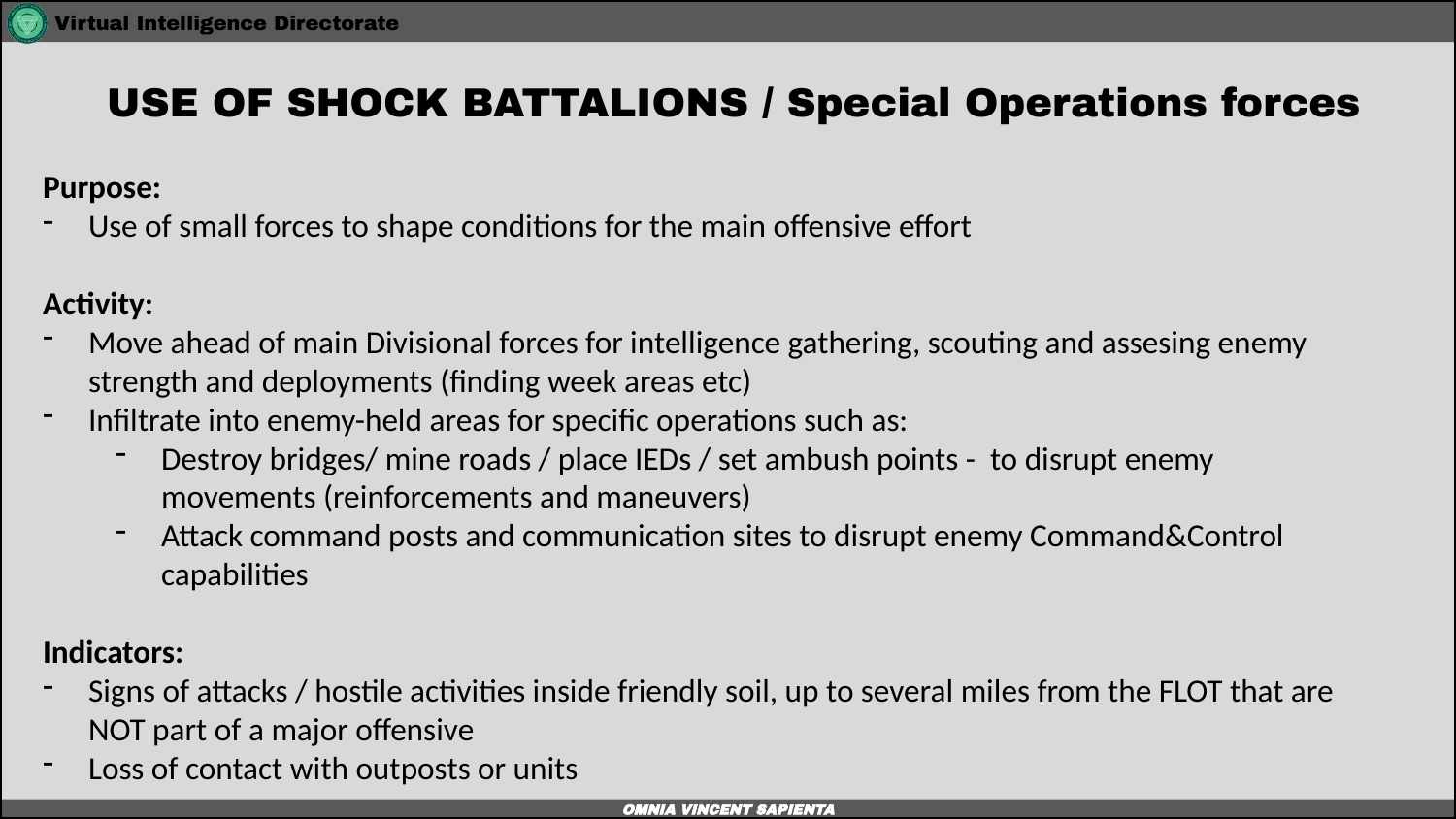

# USE OF SHOCK BATTALIONS / Special Operations forces
A
A
Purpose:
Use of small forces to shape conditions for the main offensive effort

Activity:
Move ahead of main Divisional forces for intelligence gathering, scouting and assesing enemy strength and deployments (finding week areas etc)
Infiltrate into enemy-held areas for specific operations such as:
Destroy bridges/ mine roads / place IEDs / set ambush points -  to disrupt enemy movements (reinforcements and maneuvers)
Attack command posts and communication sites to disrupt enemy Command&Control capabilities

Indicators:
Signs of attacks / hostile activities inside friendly soil, up to several miles from the FLOT that are NOT part of a major offensive
Loss of contact with outposts or units

B
B
C
C
D
D
E
E
F
F